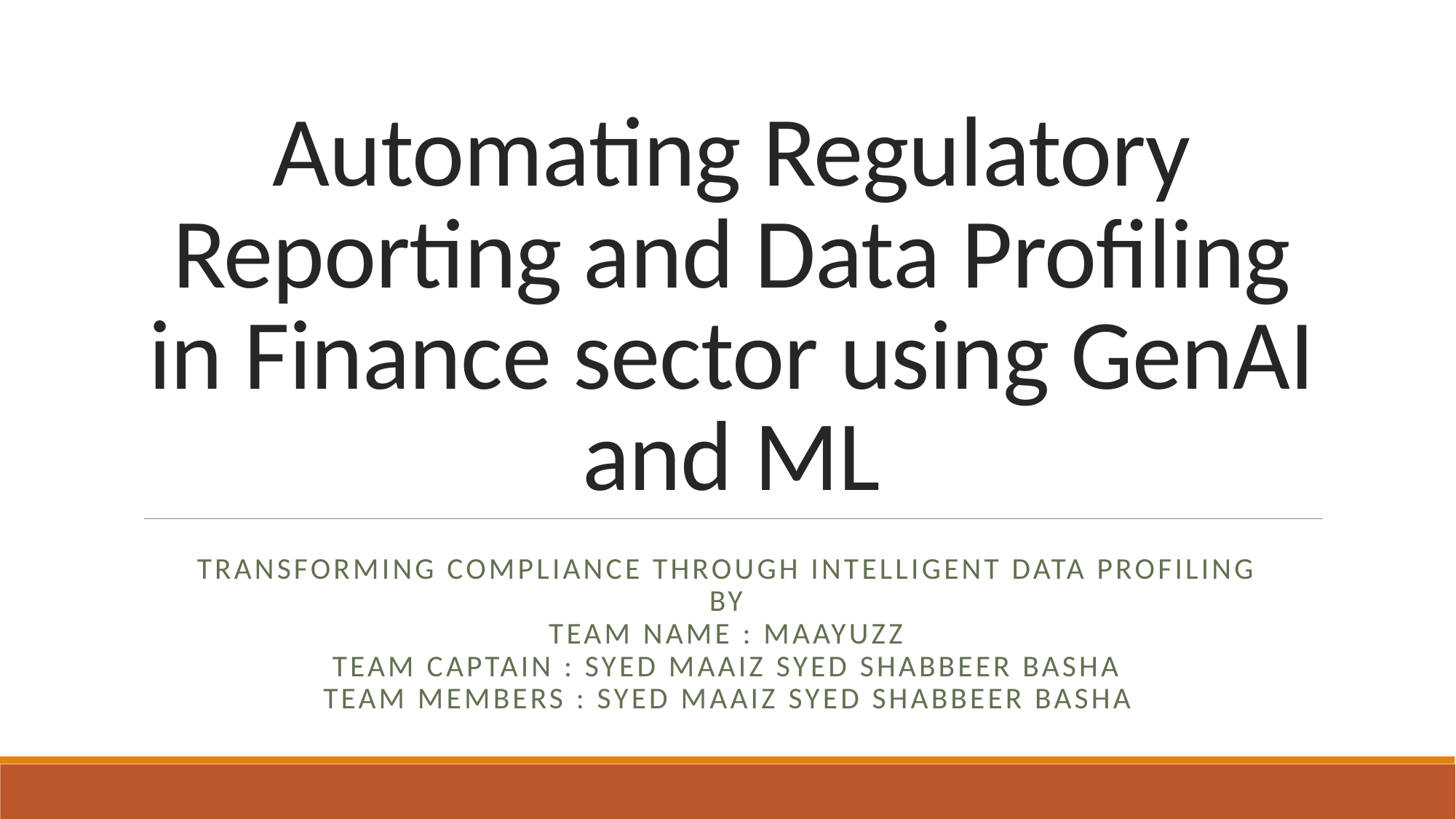

# Automating Regulatory Reporting and Data Profiling in Finance sector using GenAI and ML
Transforming Compliance through Intelligent Data Profiling
By
Team Name : Maayuzz
Team Captain : Syed Maaiz Syed Shabbeer Basha
Team members : Syed Maaiz Syed Shabbeer Basha